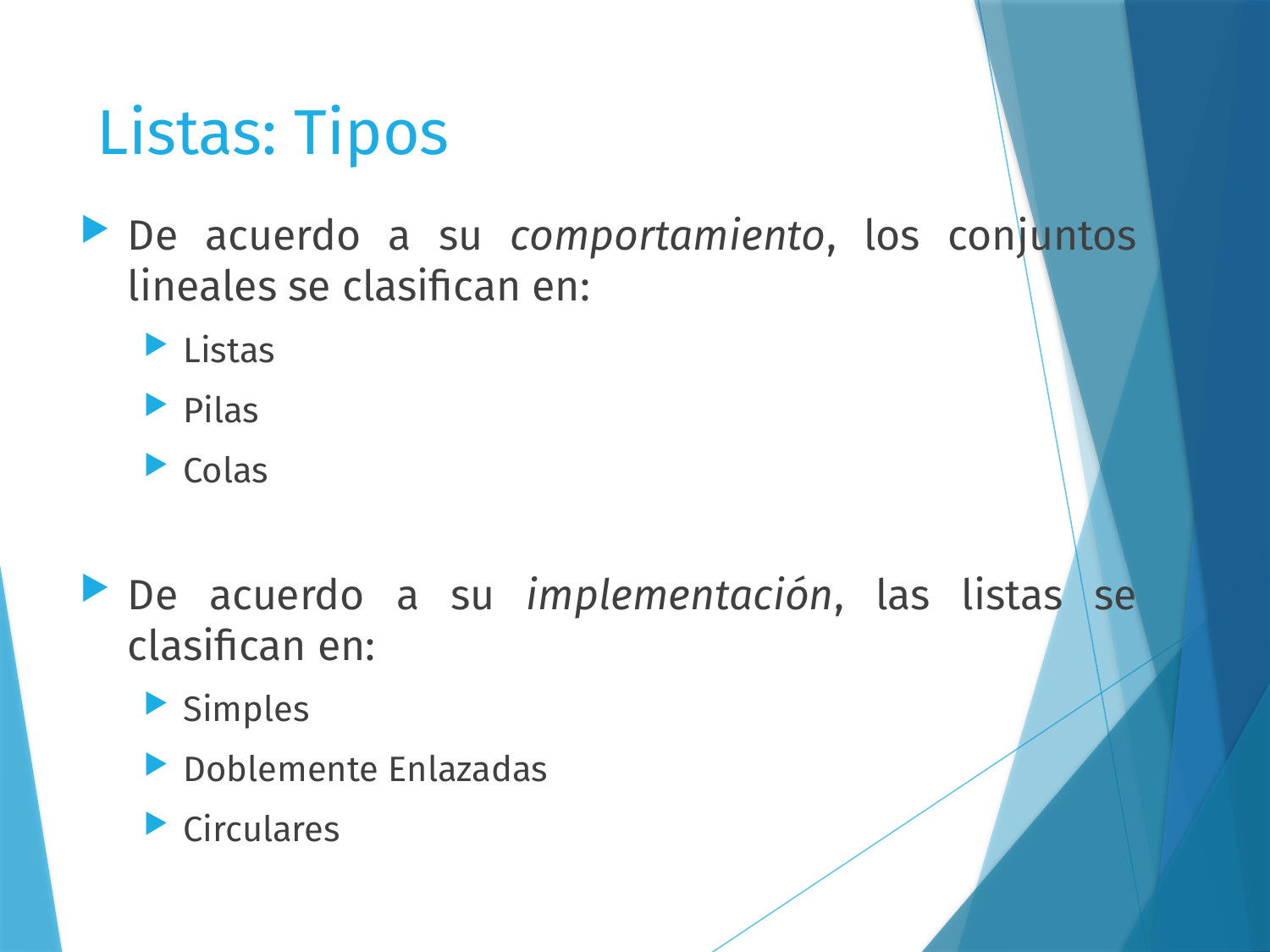

# Listas: Tipos
De acuerdo a su comportamiento, los conjuntos lineales se clasifican en:
Listas
Pilas
Colas

De acuerdo a su implementación, las listas se clasifican en:
Simples
Doblemente Enlazadas
Circulares